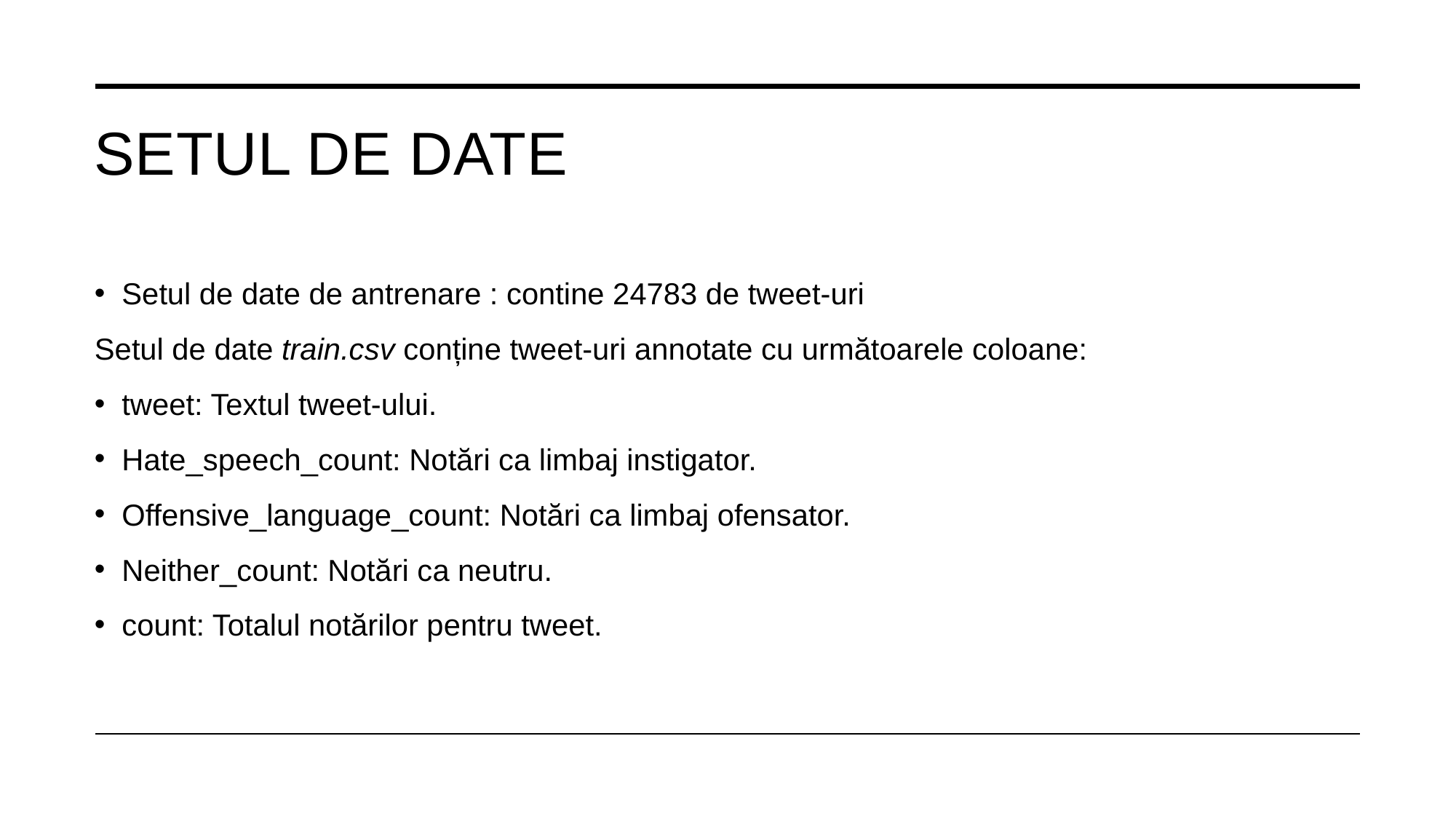

# Setul de date
Setul de date de antrenare : contine 24783 de tweet-uri
Setul de date train.csv conține tweet-uri annotate cu următoarele coloane:
tweet: Textul tweet-ului.
Hate_speech_count: Notări ca limbaj instigator.
Offensive_language_count: Notări ca limbaj ofensator.
Neither_count: Notări ca neutru.
count: Totalul notărilor pentru tweet.